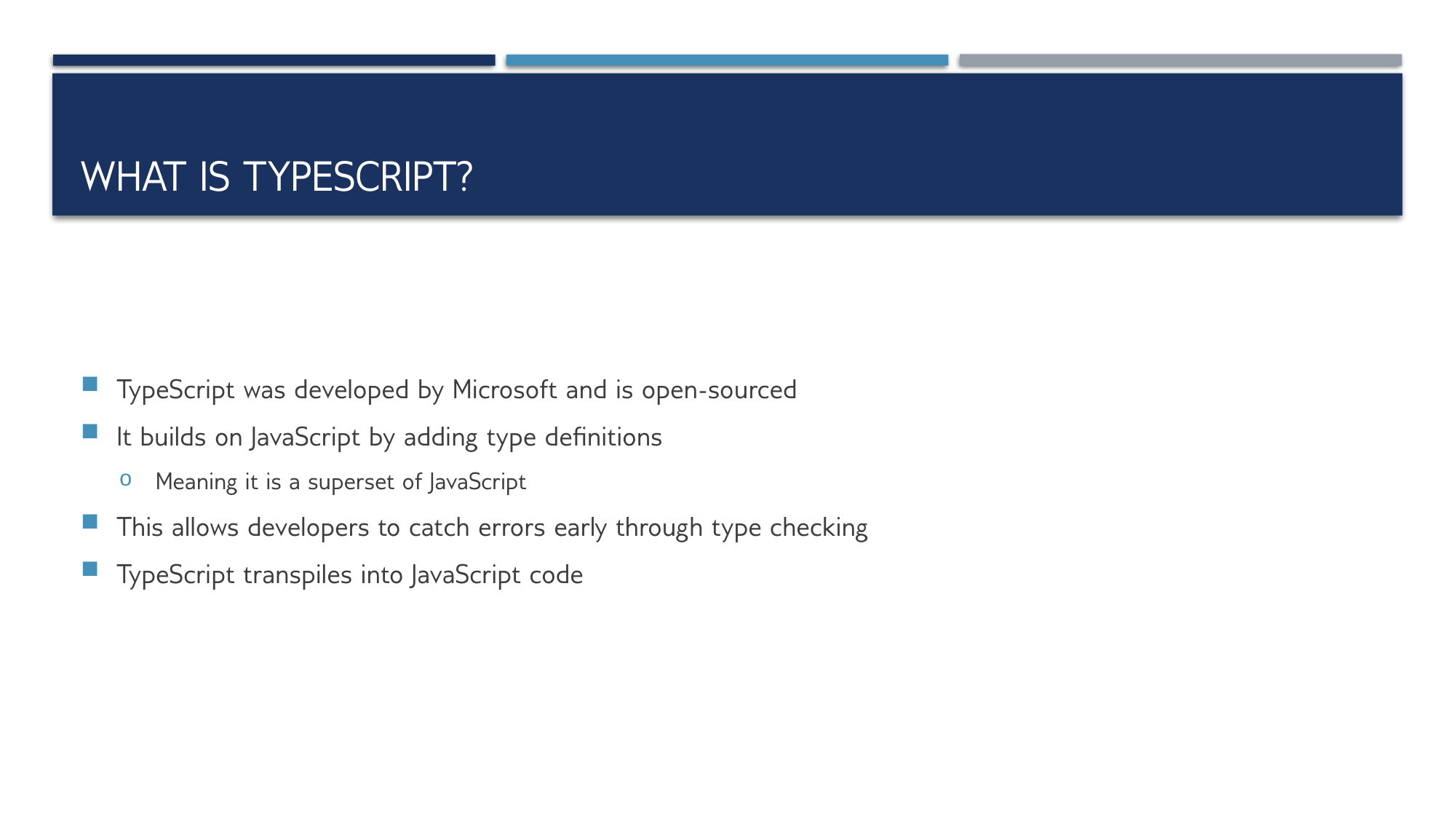

# What is TypeScript?
TypeScript was developed by Microsoft and is open-sourced
It builds on JavaScript by adding type definitions
Meaning it is a superset of JavaScript
This allows developers to catch errors early through type checking
TypeScript transpiles into JavaScript code